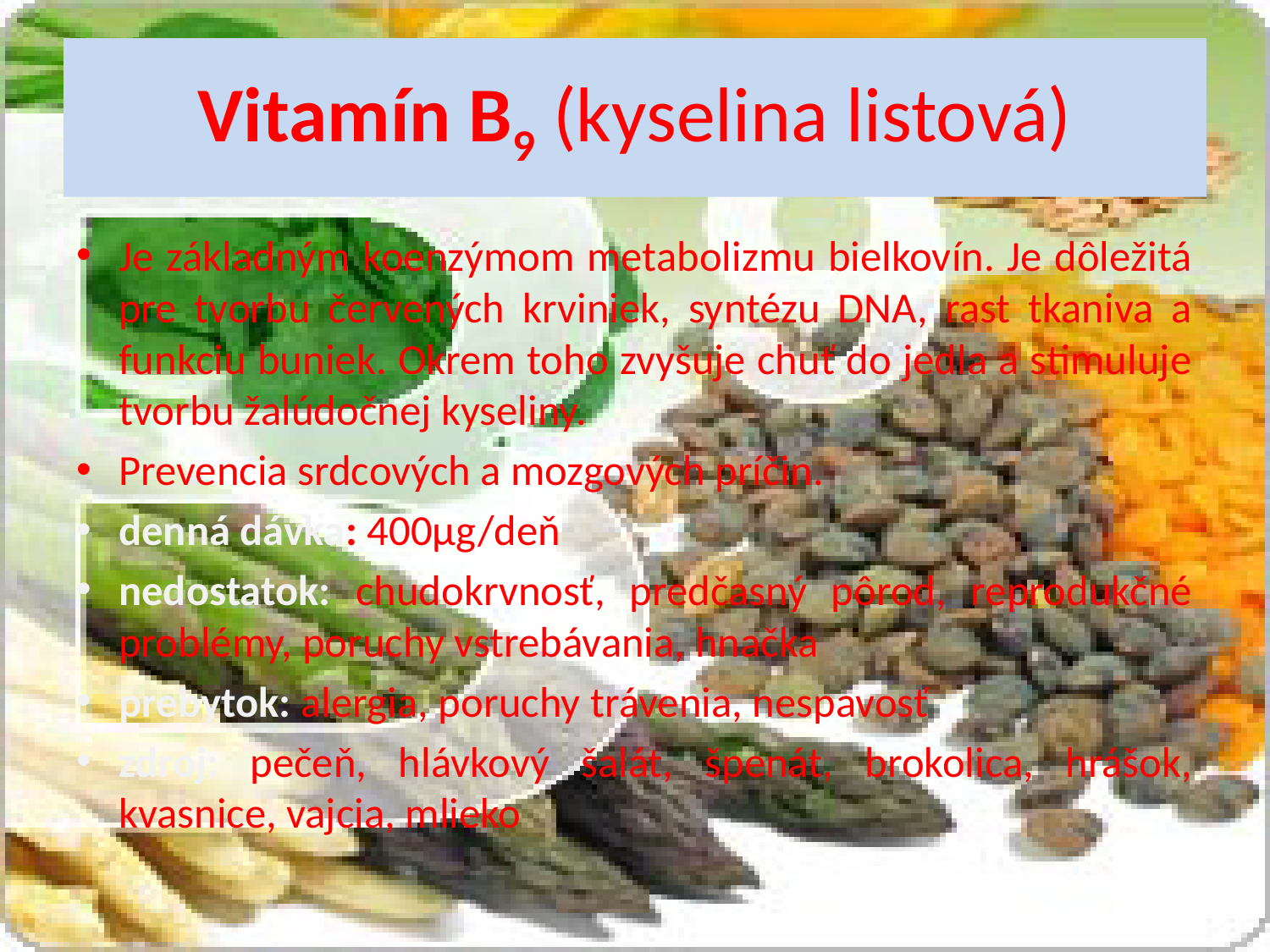

# Vitamín B9 (kyselina listová)
Je základným koenzýmom metabolizmu bielkovín. Je dôležitá pre tvorbu červených krviniek, syntézu DNA, rast tkaniva a funkciu buniek. Okrem toho zvyšuje chuť do jedla a stimuluje tvorbu žalúdočnej kyseliny.
Prevencia srdcových a mozgových príčin.
denná dávka: 400µg/deň
nedostatok: chudokrvnosť, predčasný pôrod, reprodukčné problémy, poruchy vstrebávania, hnačka
prebytok: alergia, poruchy trávenia, nespavosť
zdroj: pečeň, hlávkový šalát, špenát, brokolica, hrášok, kvasnice, vajcia, mlieko